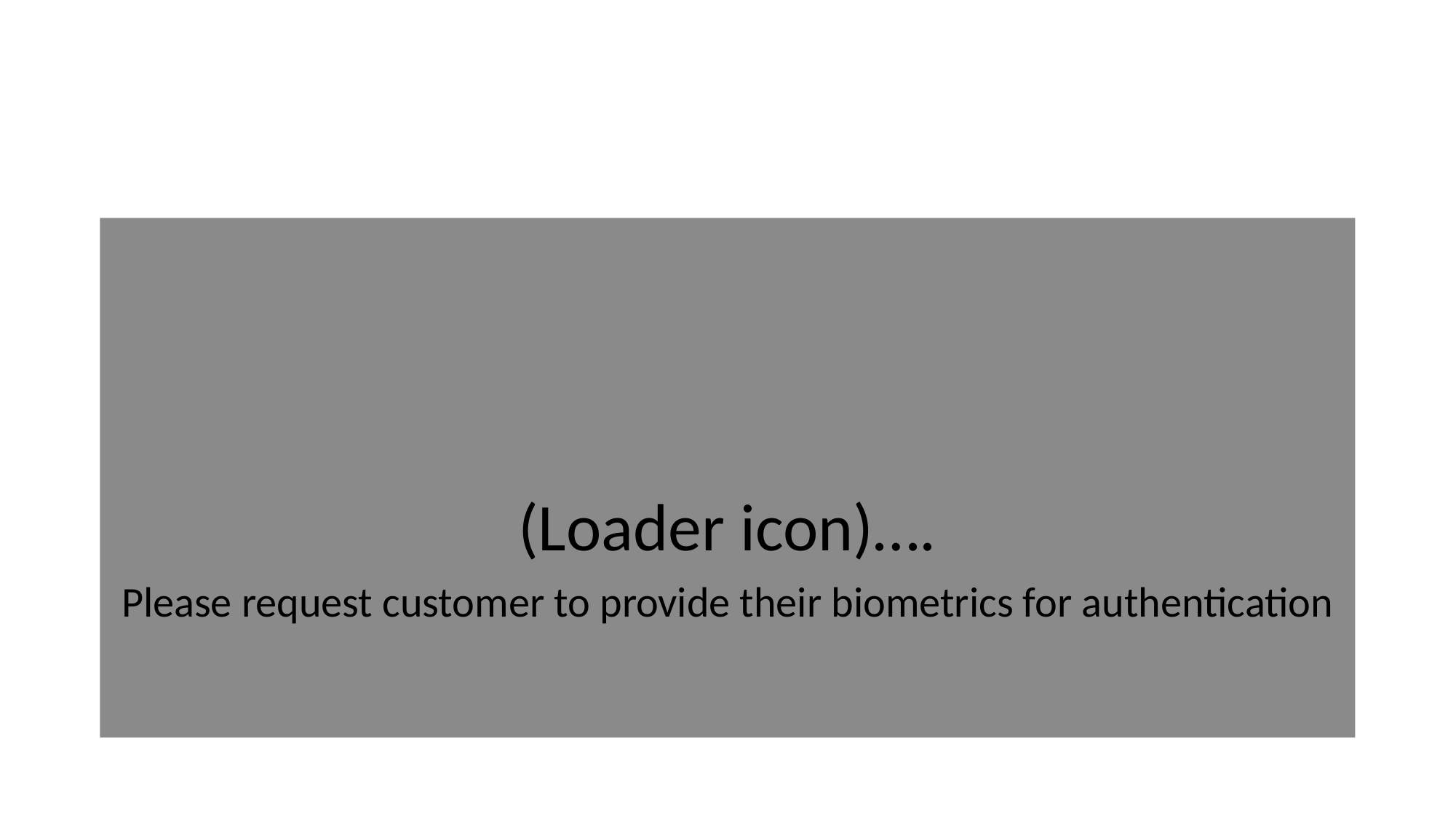

(Loader icon)….
Please request customer to provide their biometrics for authentication